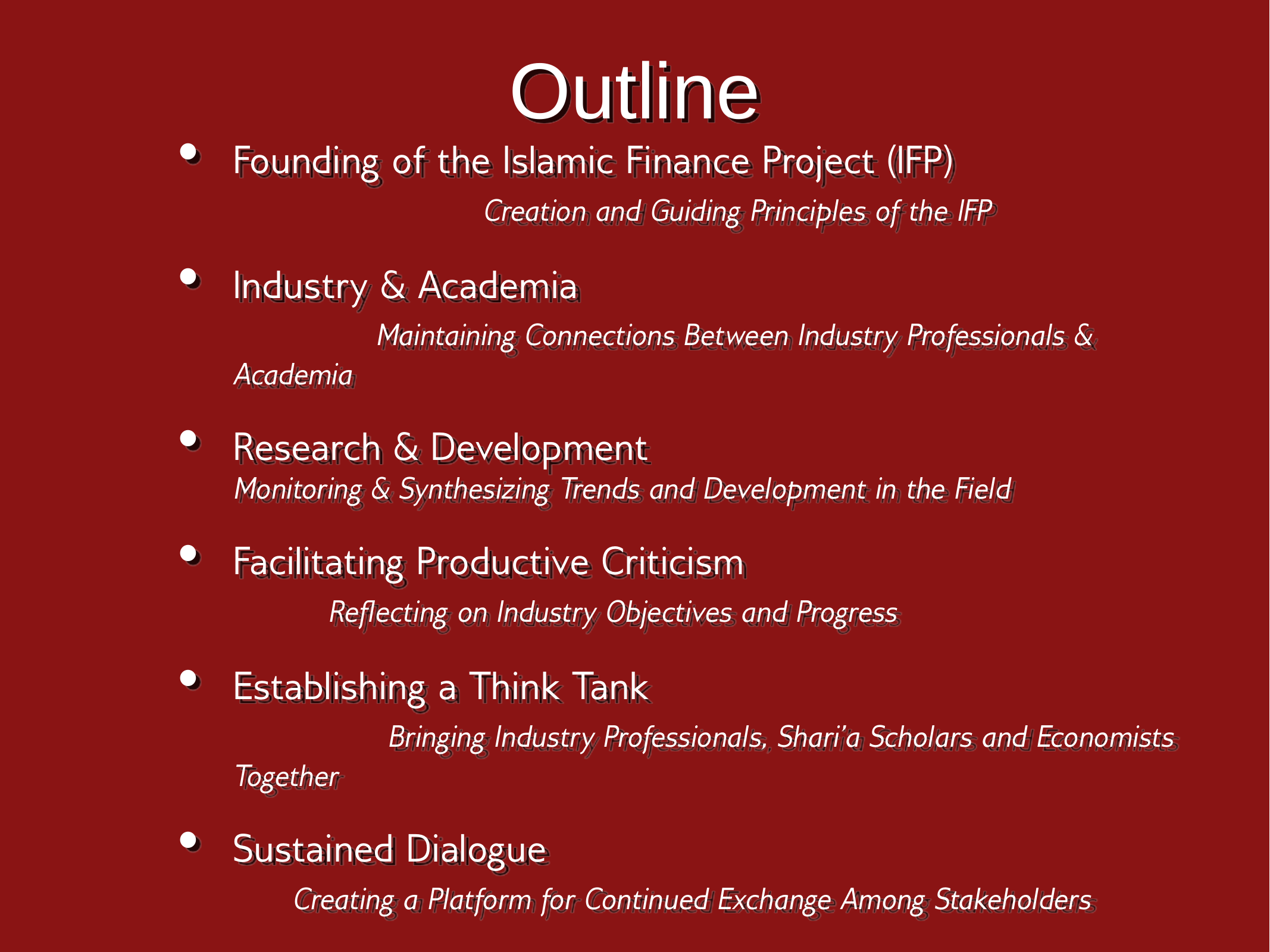

# Outline
Founding of the Islamic Finance Project (IFP)                                          Creation and Guiding Principles of the IFP
Industry & Academia                                                                Maintaining Connections Between Industry Professionals & Academia
Research & Development                                           Monitoring & Synthesizing Trends and Development in the Field
Facilitating Productive Criticism                                              Reflecting on Industry Objectives and Progress
Establishing a Think Tank                                                           Bringing Industry Professionals, Shari’a Scholars and Economists Together
Sustained Dialogue                                                            Creating a Platform for Continued Exchange Among Stakeholders